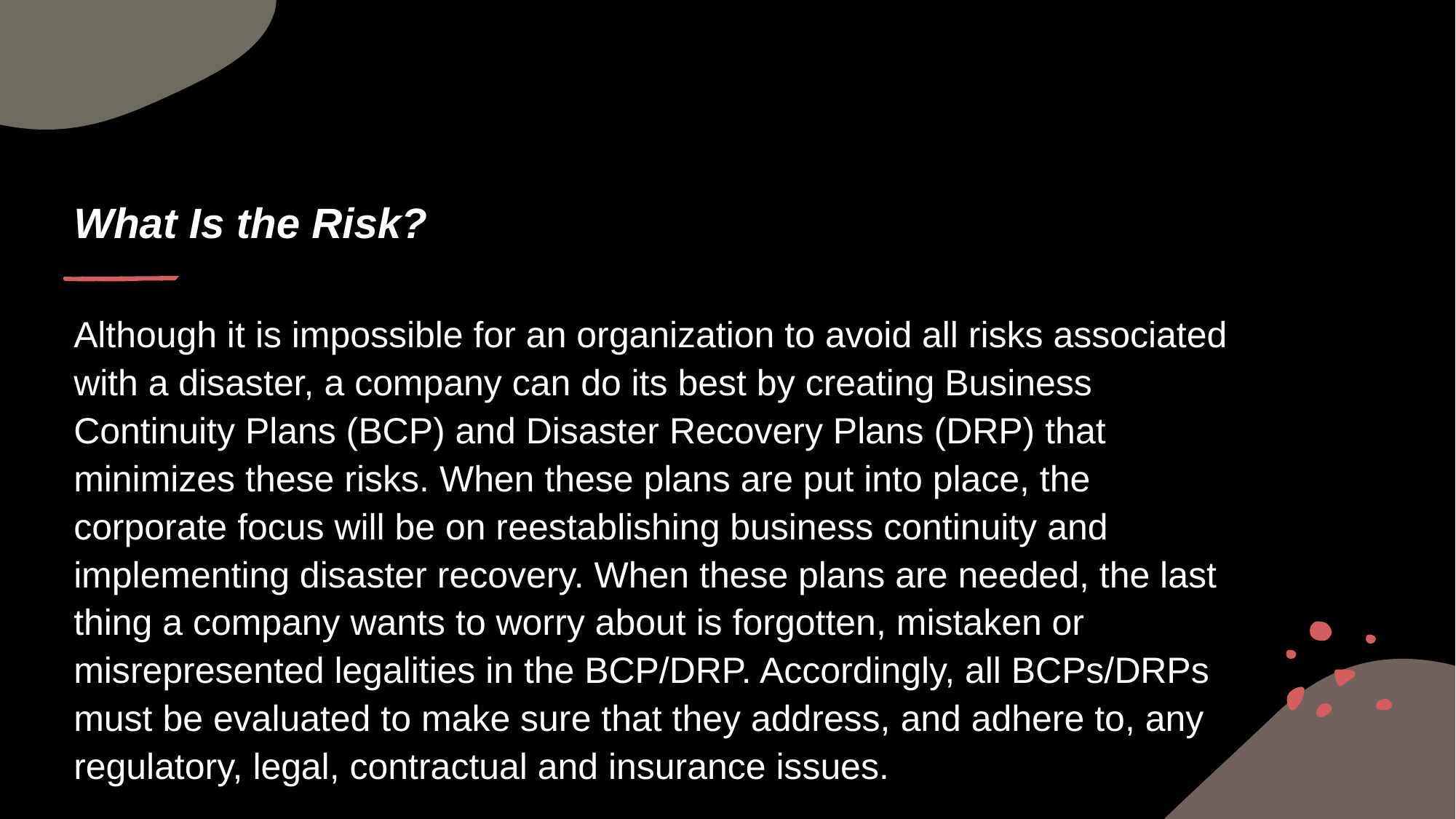

# What Is the Risk?
Although it is impossible for an organization to avoid all risks associated with a disaster, a company can do its best by creating Business Continuity Plans (BCP) and Disaster Recovery Plans (DRP) that minimizes these risks. When these plans are put into place, the corporate focus will be on reestablishing business continuity and implementing disaster recovery. When these plans are needed, the last thing a company wants to worry about is forgotten, mistaken or misrepresented legalities in the BCP/DRP. Accordingly, all BCPs/DRPs must be evaluated to make sure that they address, and adhere to, any regulatory, legal, contractual and insurance issues.